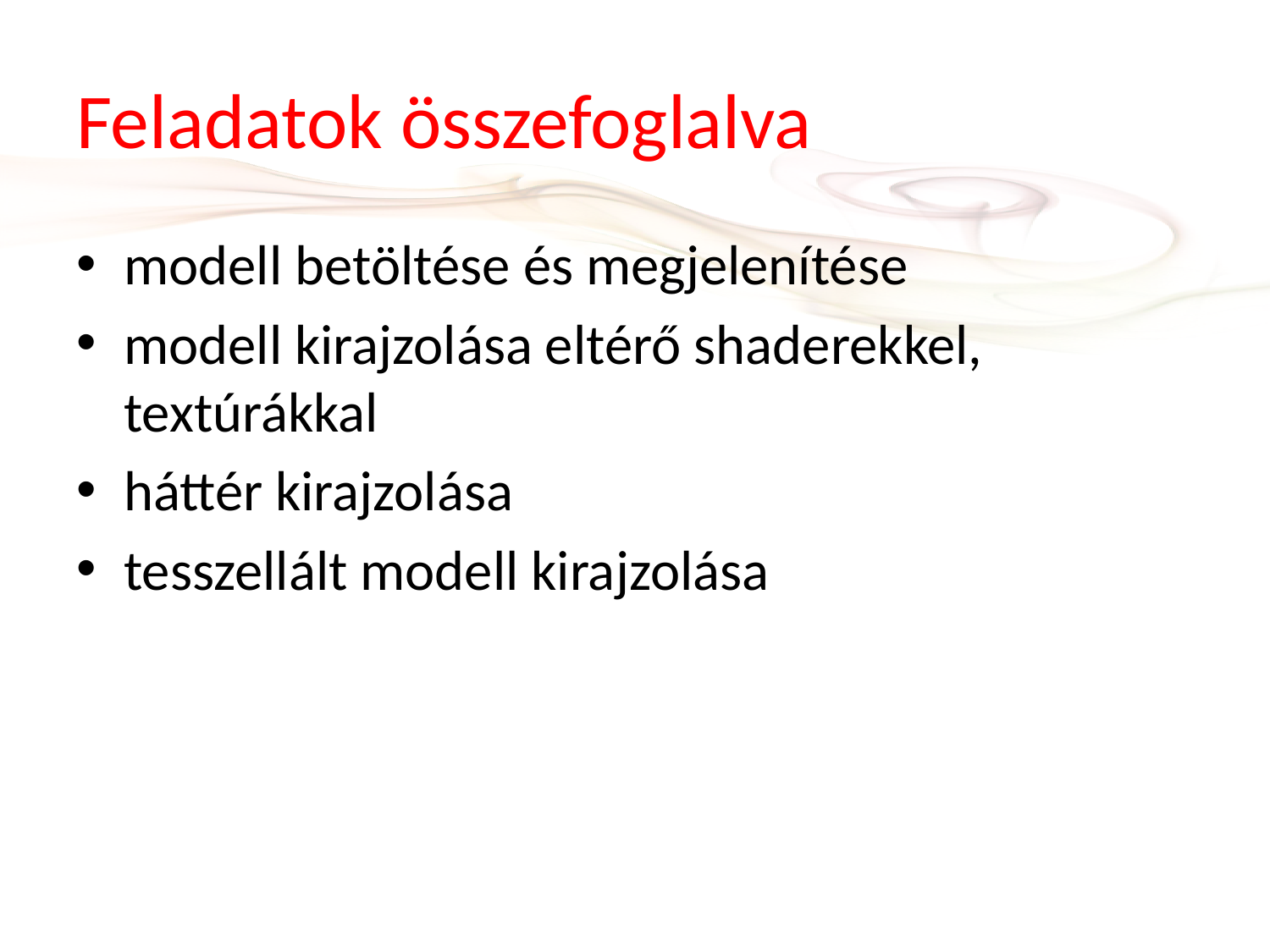

# Feladatok összefoglalva
modell betöltése és megjelenítése
modell kirajzolása eltérő shaderekkel, textúrákkal
háttér kirajzolása
tesszellált modell kirajzolása